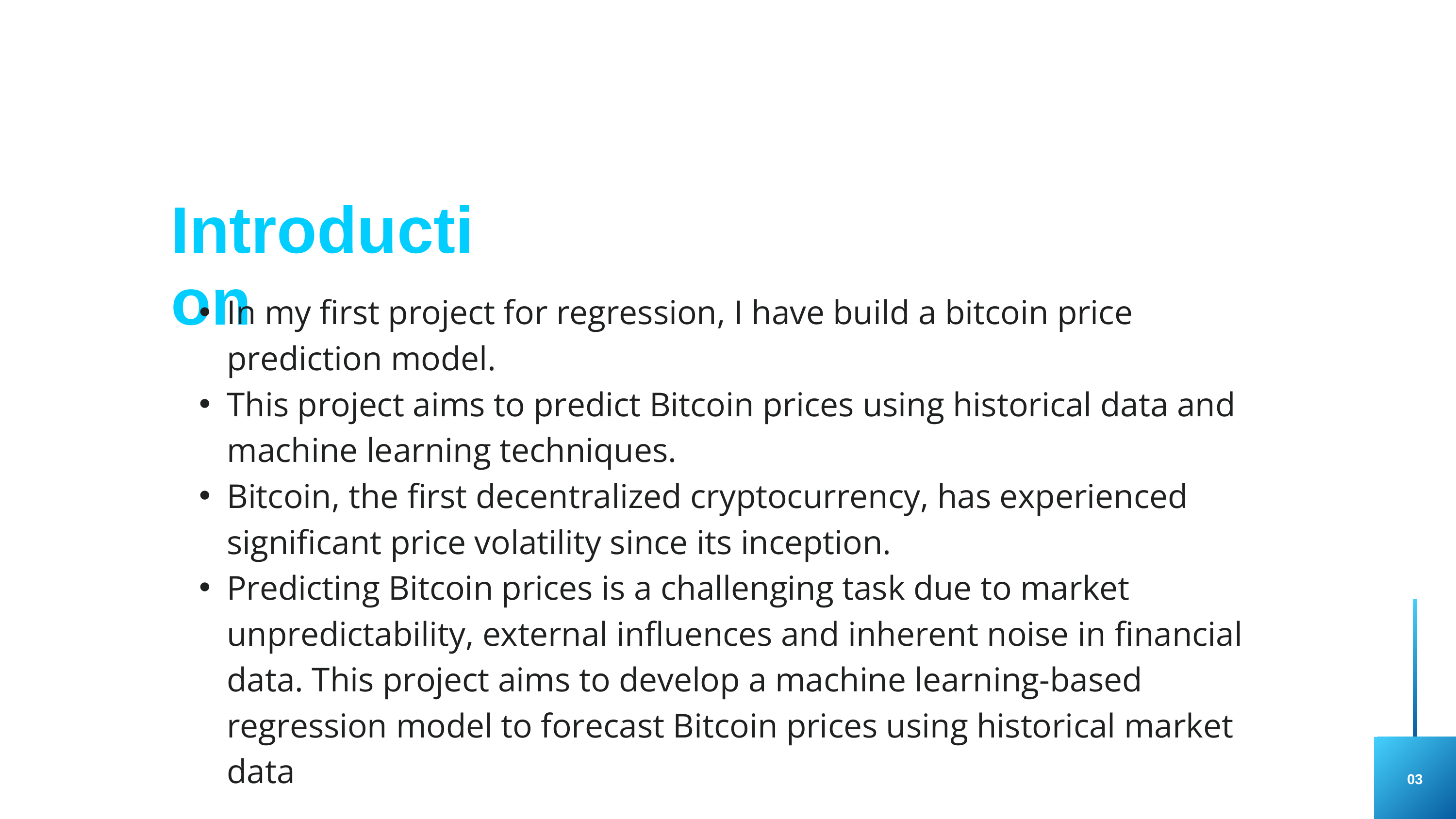

Introduction
In my first project for regression, I have build a bitcoin price prediction model.
This project aims to predict Bitcoin prices using historical data and machine learning techniques.
Bitcoin, the first decentralized cryptocurrency, has experienced significant price volatility since its inception.
Predicting Bitcoin prices is a challenging task due to market unpredictability, external influences and inherent noise in financial data. This project aims to develop a machine learning-based regression model to forecast Bitcoin prices using historical market data

03